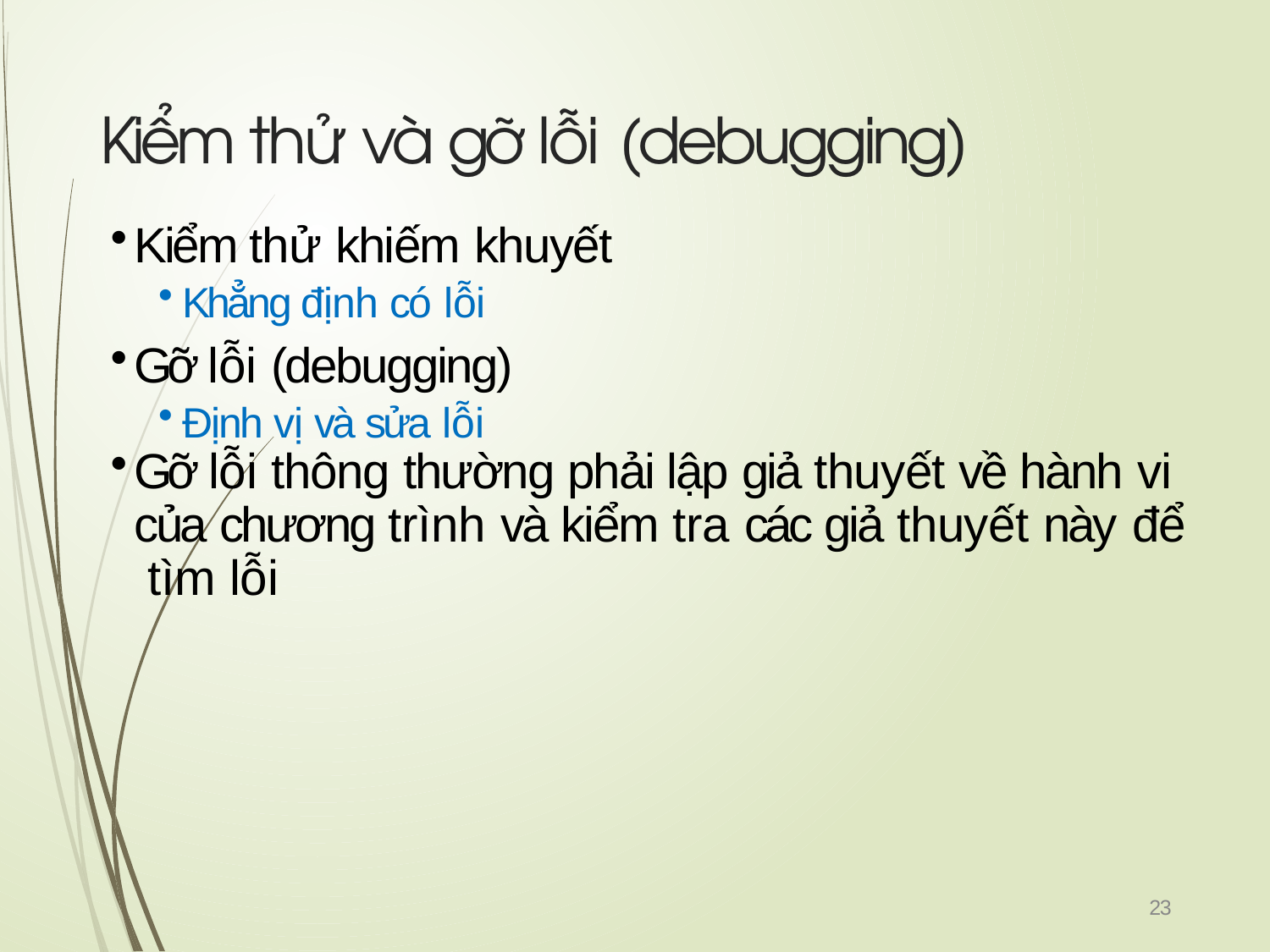

# Kiểm thử và gỡ lỗi (debugging)
Kiểm thử khiếm khuyết
Khẳng định có lỗi
Gỡ lỗi (debugging)
Định vị và sửa lỗi
Gỡ lỗi thông thường phải lập giả thuyết về hành vi  của chương trình và kiểm tra các giả thuyết này để  tìm lỗi
23